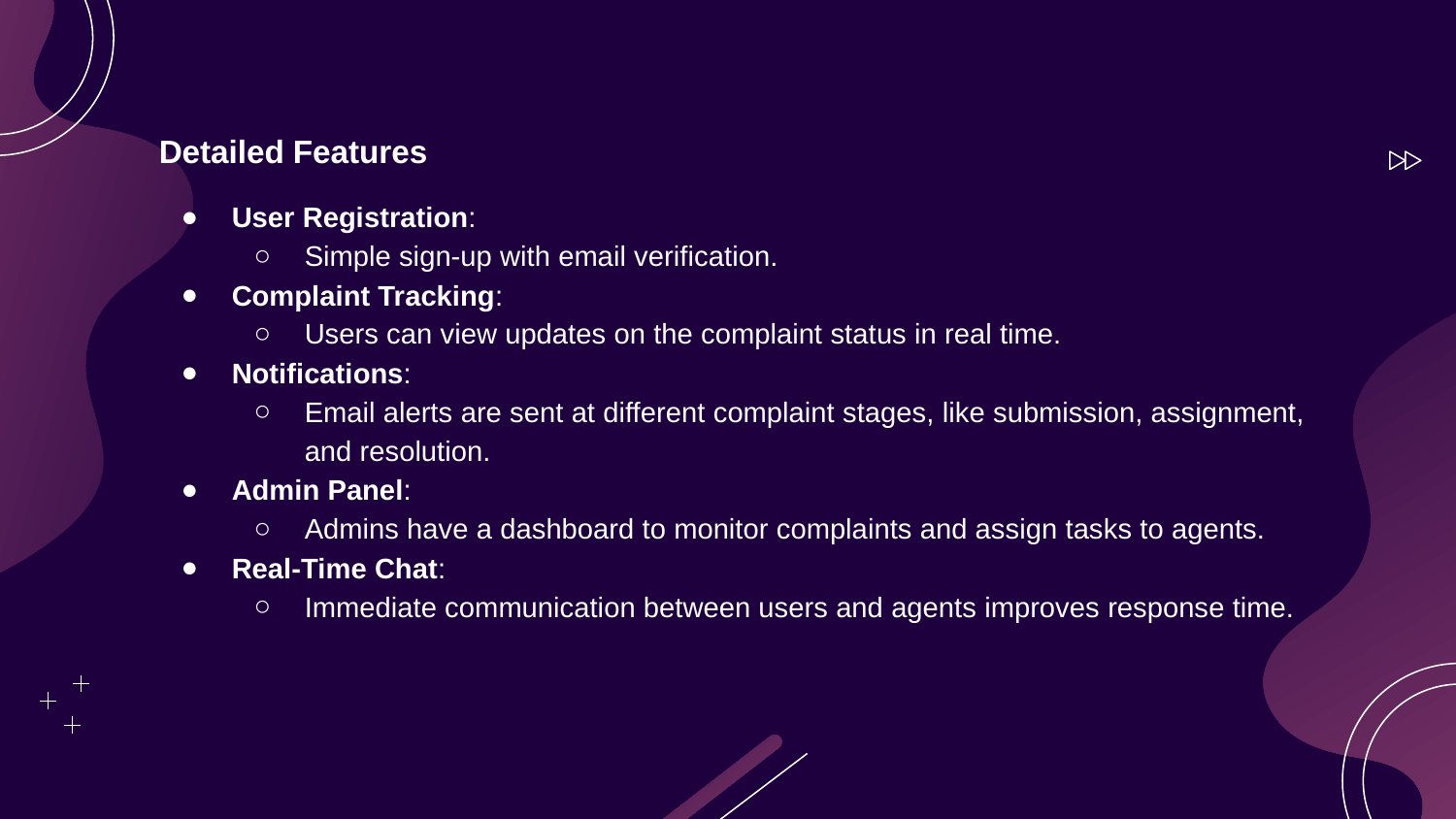

Detailed Features
User Registration:
Simple sign-up with email verification.
Complaint Tracking:
Users can view updates on the complaint status in real time.
Notifications:
Email alerts are sent at different complaint stages, like submission, assignment, and resolution.
Admin Panel:
Admins have a dashboard to monitor complaints and assign tasks to agents.
Real-Time Chat:
Immediate communication between users and agents improves response time.